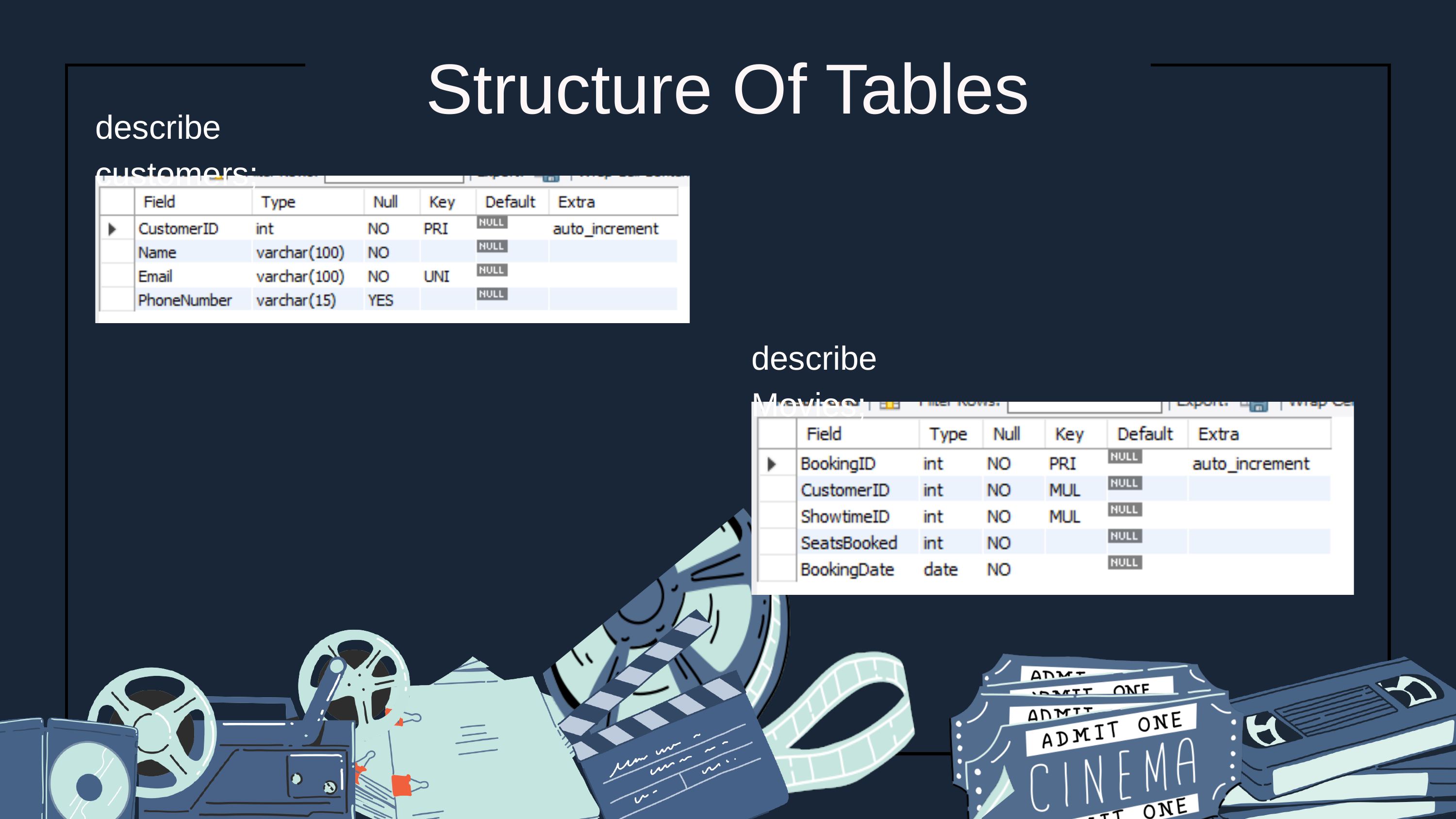

Structure Of Tables

describe customers;

describe Movies;